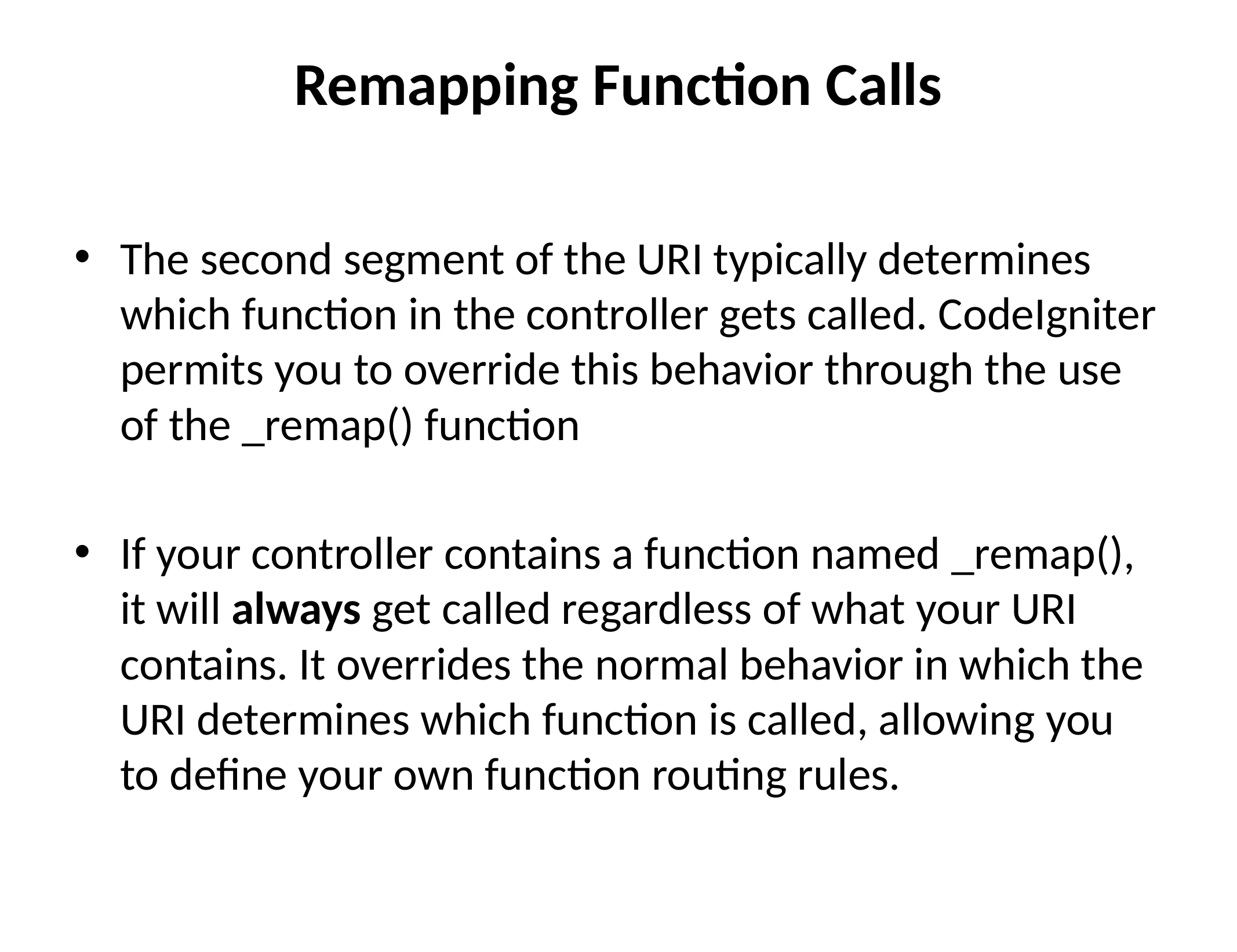

# Remapping Function Calls
The second segment of the URI typically determines which function in the controller gets called. CodeIgniter permits you to override this behavior through the use of the _remap() function

If your controller contains a function named _remap(), it will always get called regardless of what your URI contains. It overrides the normal behavior in which the URI determines which function is called, allowing you to define your own function routing rules.